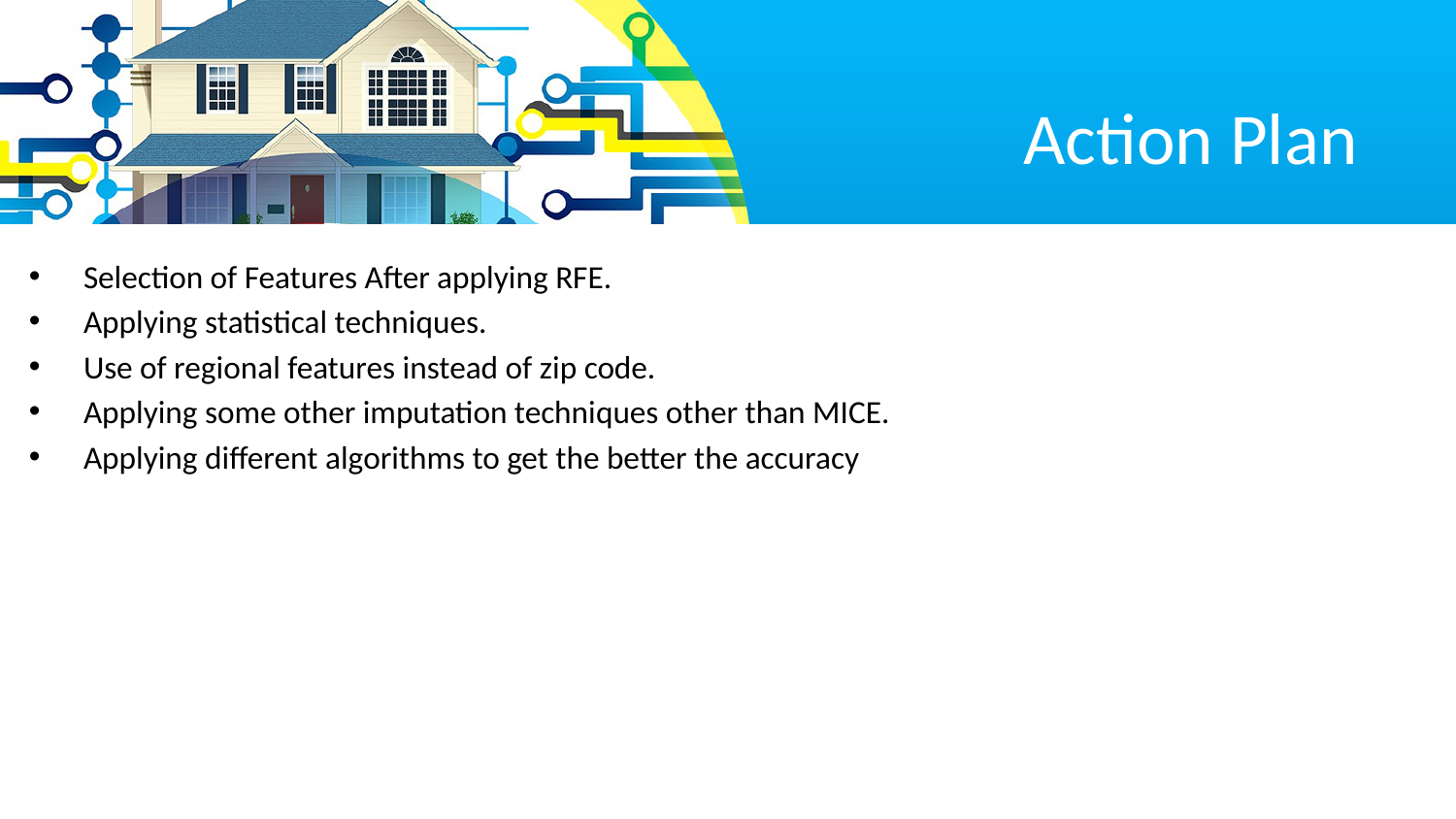

# Action Plan
Selection of Features After applying RFE.
Applying statistical techniques.
Use of regional features instead of zip code.
Applying some other imputation techniques other than MICE.
Applying different algorithms to get the better the accuracy